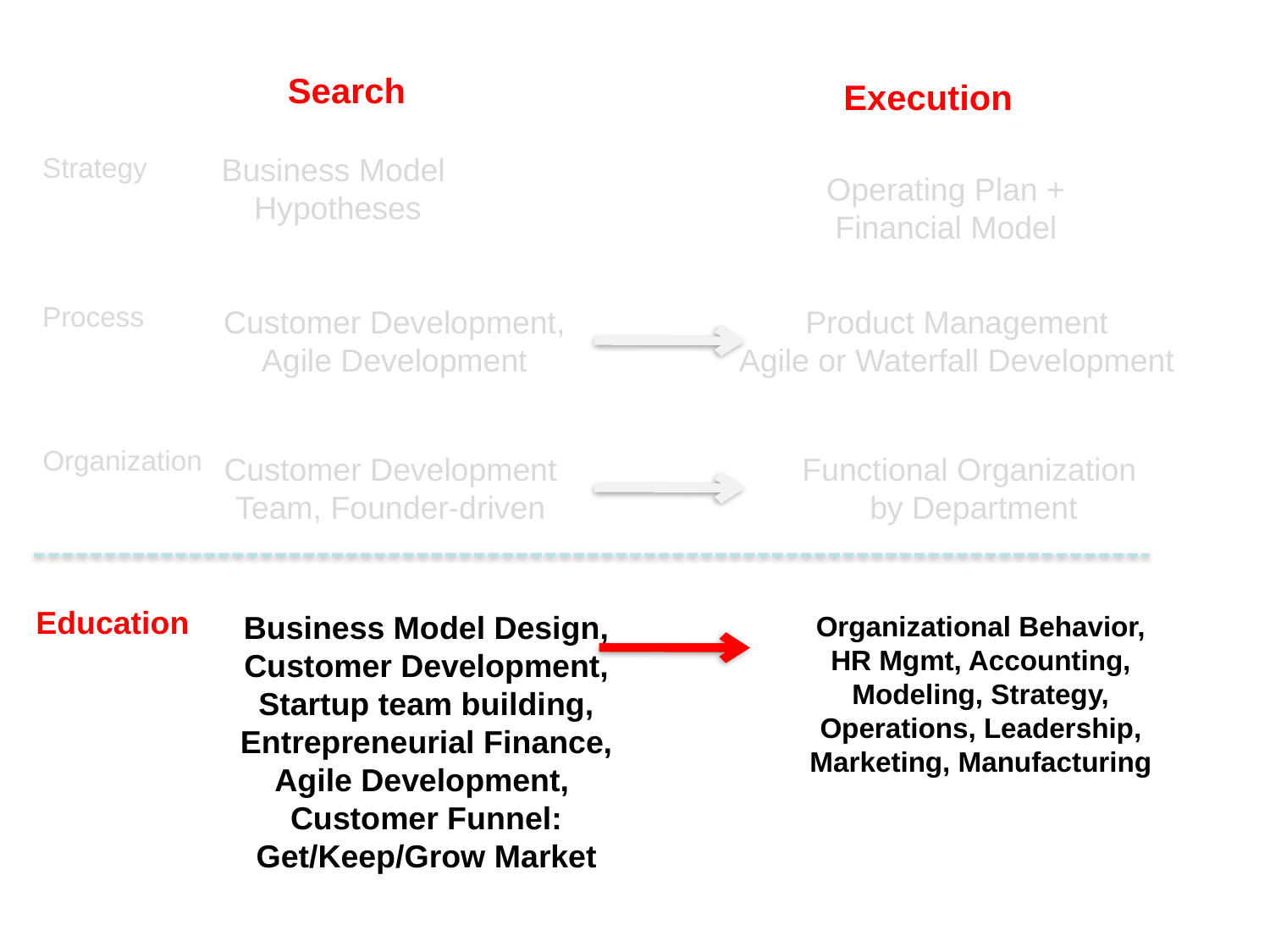

Search
Execution
Strategy
Business Model
Hypotheses
Operating Plan +
Financial Model
Product Management
Agile or Waterfall Development
Functional Organization
 by Department
Organizational Behavior, HR Mgmt, Accounting, Modeling, Strategy, Operations, Leadership, Marketing, Manufacturing
Process
Customer Development,
Agile Development
Organization
Customer Development
Team, Founder-driven
Education
Business Model Design, Customer Development, Startup team building, Entrepreneurial Finance, Agile Development,
Customer Funnel: Get/Keep/Grow Market